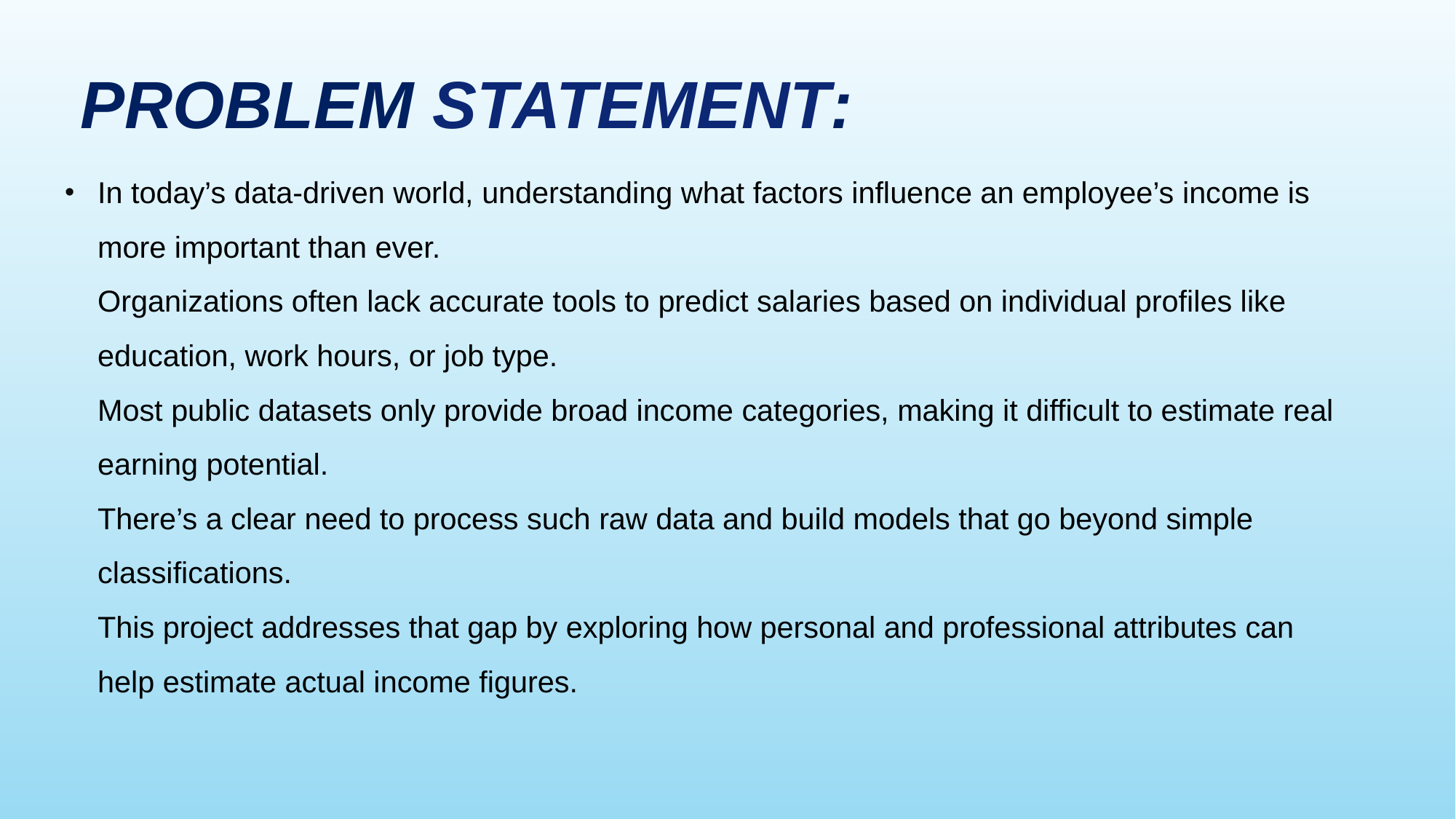

# Problem Statement:
In today’s data-driven world, understanding what factors influence an employee’s income is more important than ever.
Organizations often lack accurate tools to predict salaries based on individual profiles like education, work hours, or job type.
Most public datasets only provide broad income categories, making it difficult to estimate real earning potential.
There’s a clear need to process such raw data and build models that go beyond simple classifications.
This project addresses that gap by exploring how personal and professional attributes can help estimate actual income figures.